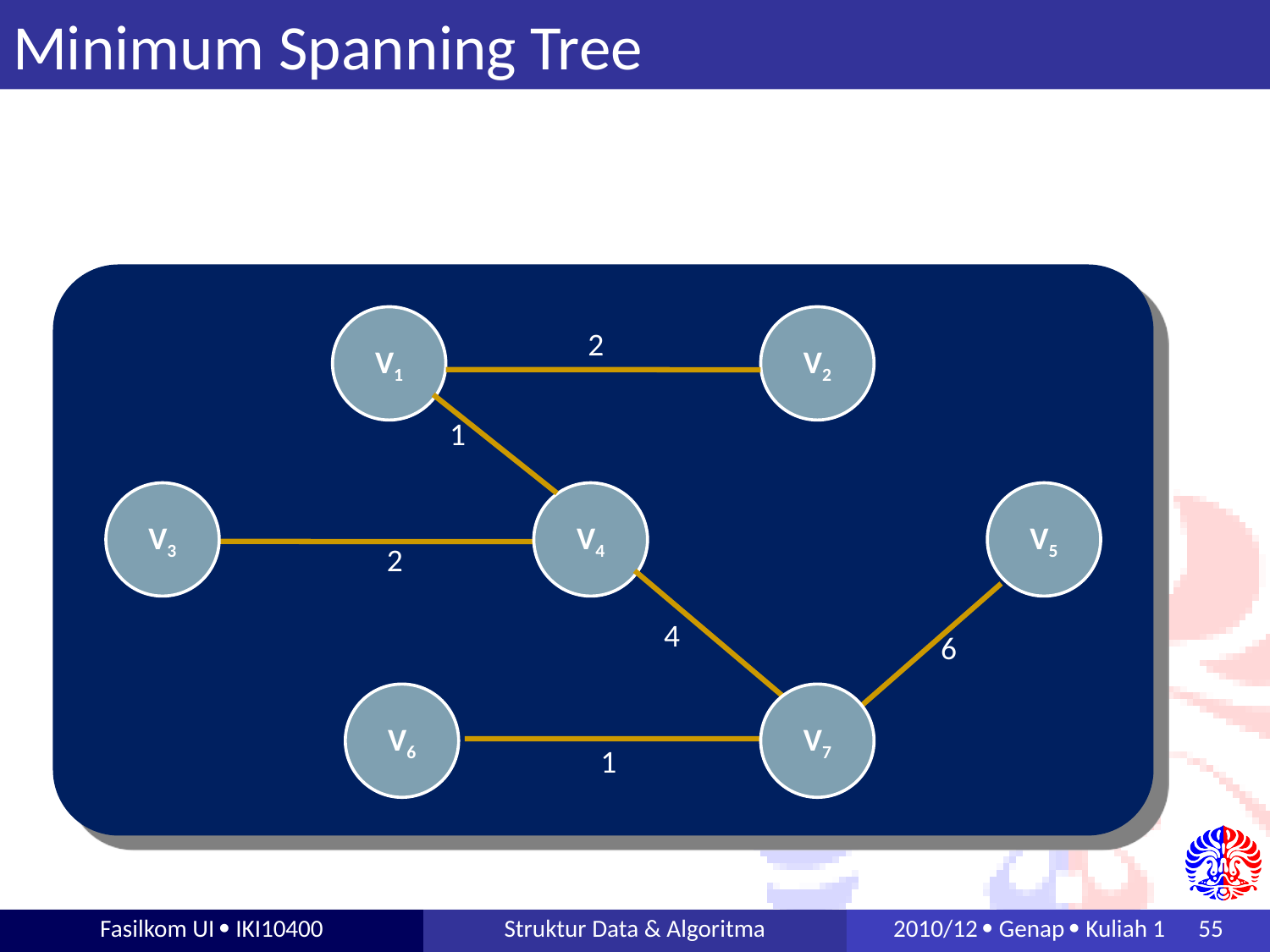

# Minimum Spanning Tree

V1
V2
2

1
V3
V4
V5
2

4
6
V6
V7
1